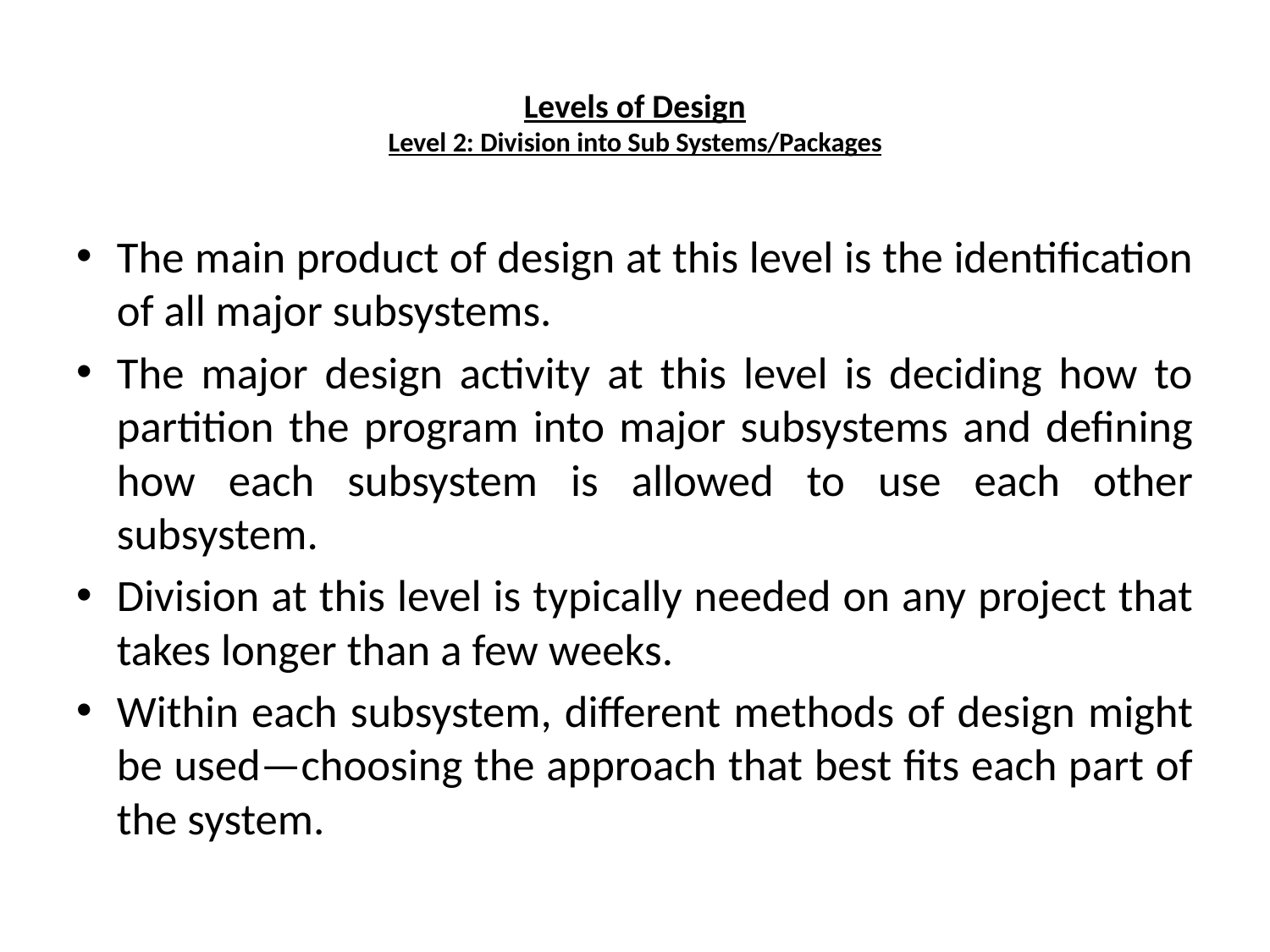

# Levels of Design Level 2: Division into Sub Systems/Packages
The main product of design at this level is the identification of all major subsystems.
The major design activity at this level is deciding how to partition the program into major subsystems and defining how each subsystem is allowed to use each other subsystem.
Division at this level is typically needed on any project that takes longer than a few weeks.
Within each subsystem, different methods of design might be used—choosing the approach that best fits each part of the system.